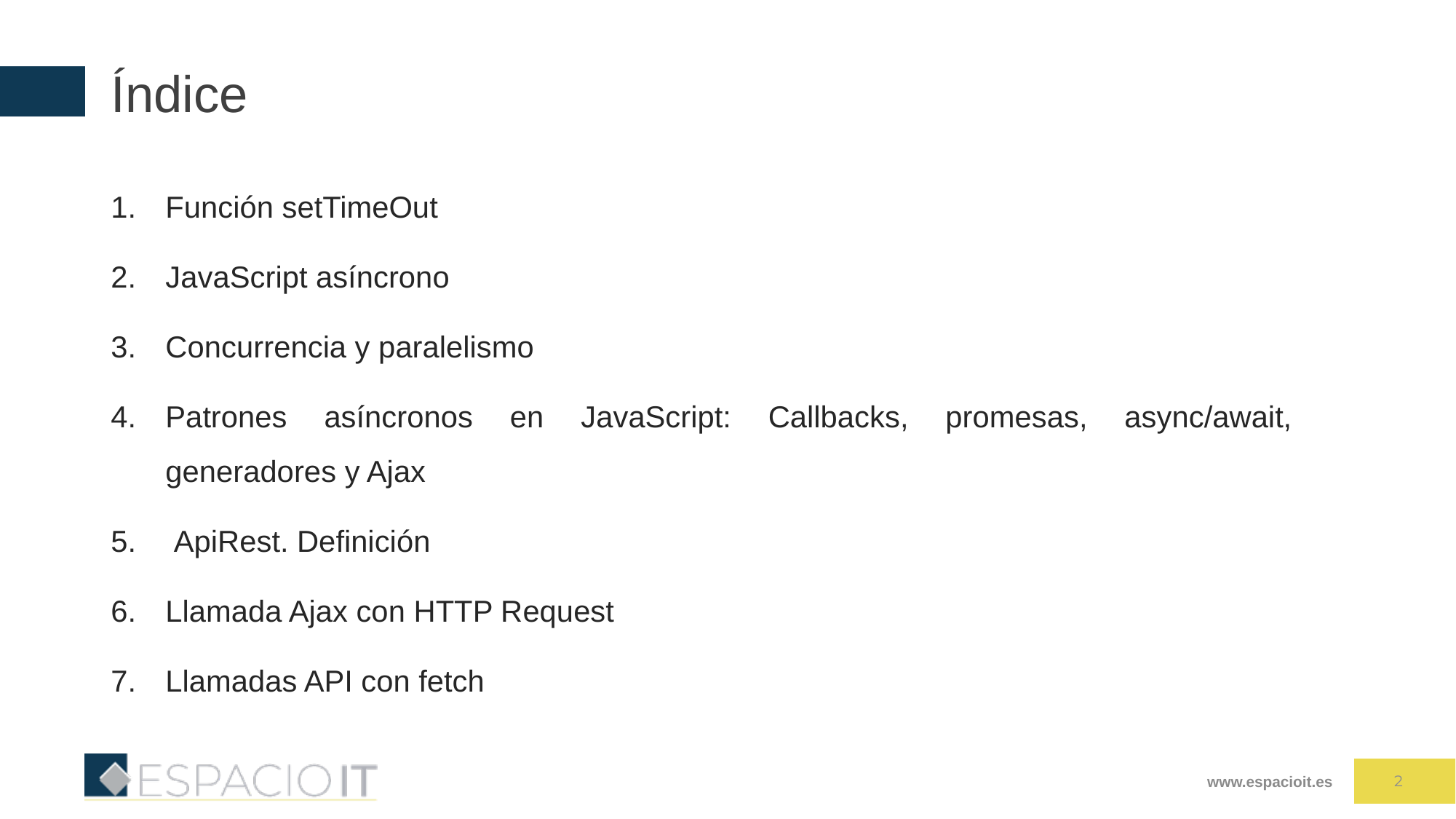

# Índice
Función setTimeOut
JavaScript asíncrono
Concurrencia y paralelismo
Patrones asíncronos en JavaScript: Callbacks, promesas, async/await, generadores y Ajax
 ApiRest. Definición
Llamada Ajax con HTTP Request
Llamadas API con fetch

2